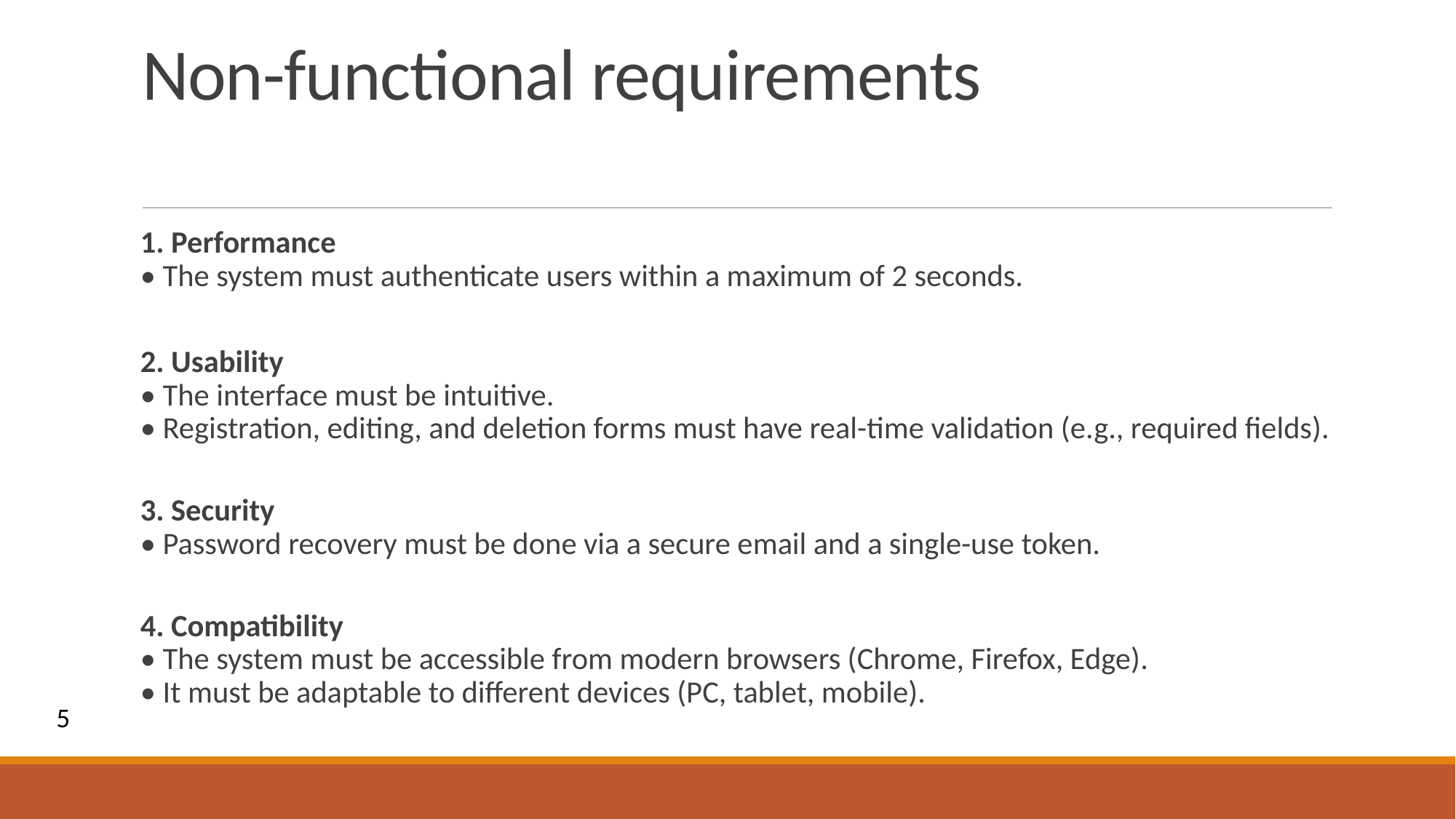

# Non-functional requirements
1. Performance
• The system must authenticate users within a maximum of 2 seconds.
2. Usability
• The interface must be intuitive.
• Registration, editing, and deletion forms must have real-time validation (e.g., required fields).
3. Security
• Password recovery must be done via a secure email and a single-use token.
4. Compatibility
• The system must be accessible from modern browsers (Chrome, Firefox, Edge).
• It must be adaptable to different devices (PC, tablet, mobile).

5